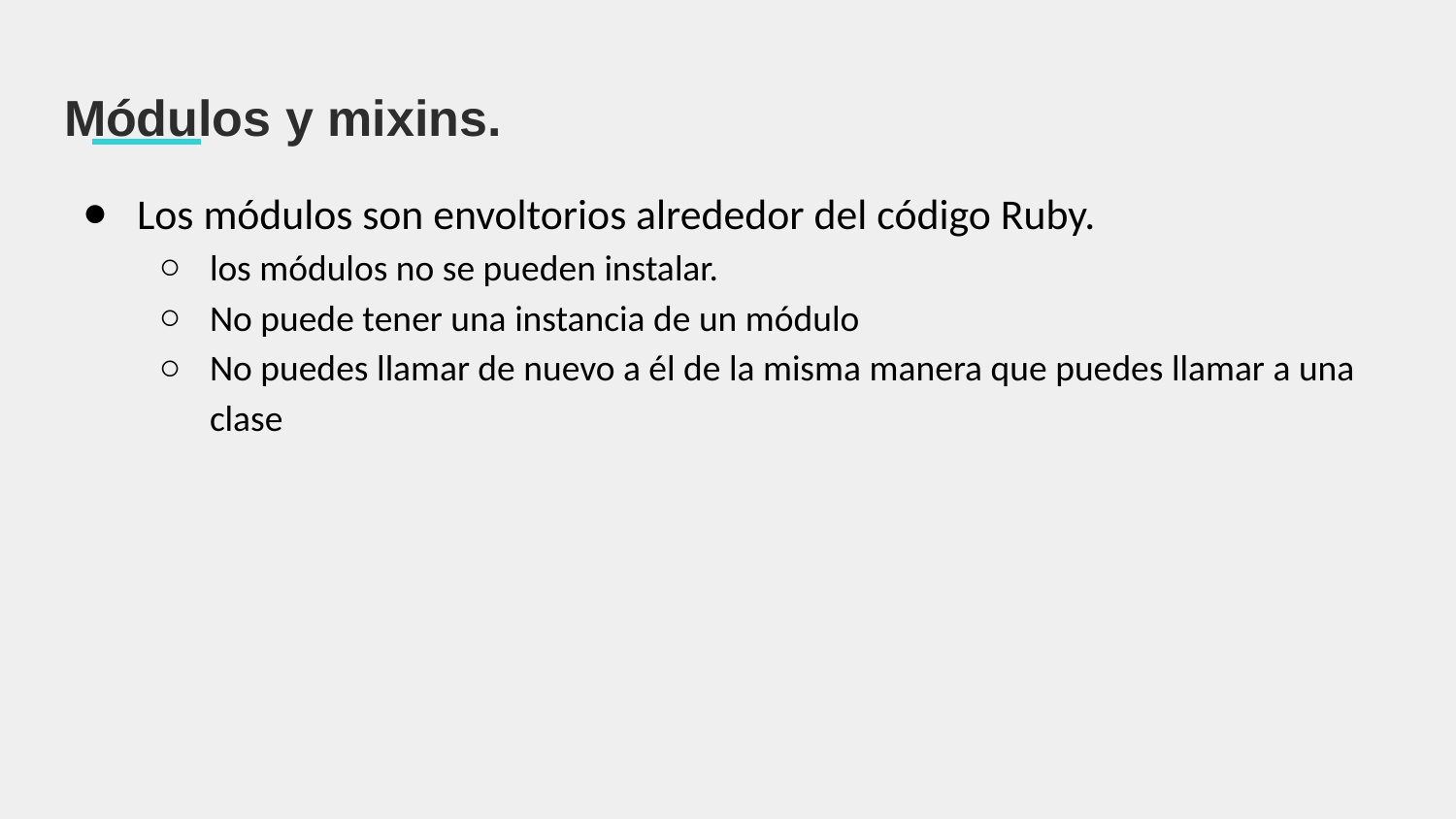

# Módulos y mixins.

Los módulos son envoltorios alrededor del código Ruby.
los módulos no se pueden instalar.
No puede tener una instancia de un módulo
No puedes llamar de nuevo a él de la misma manera que puedes llamar a una clase